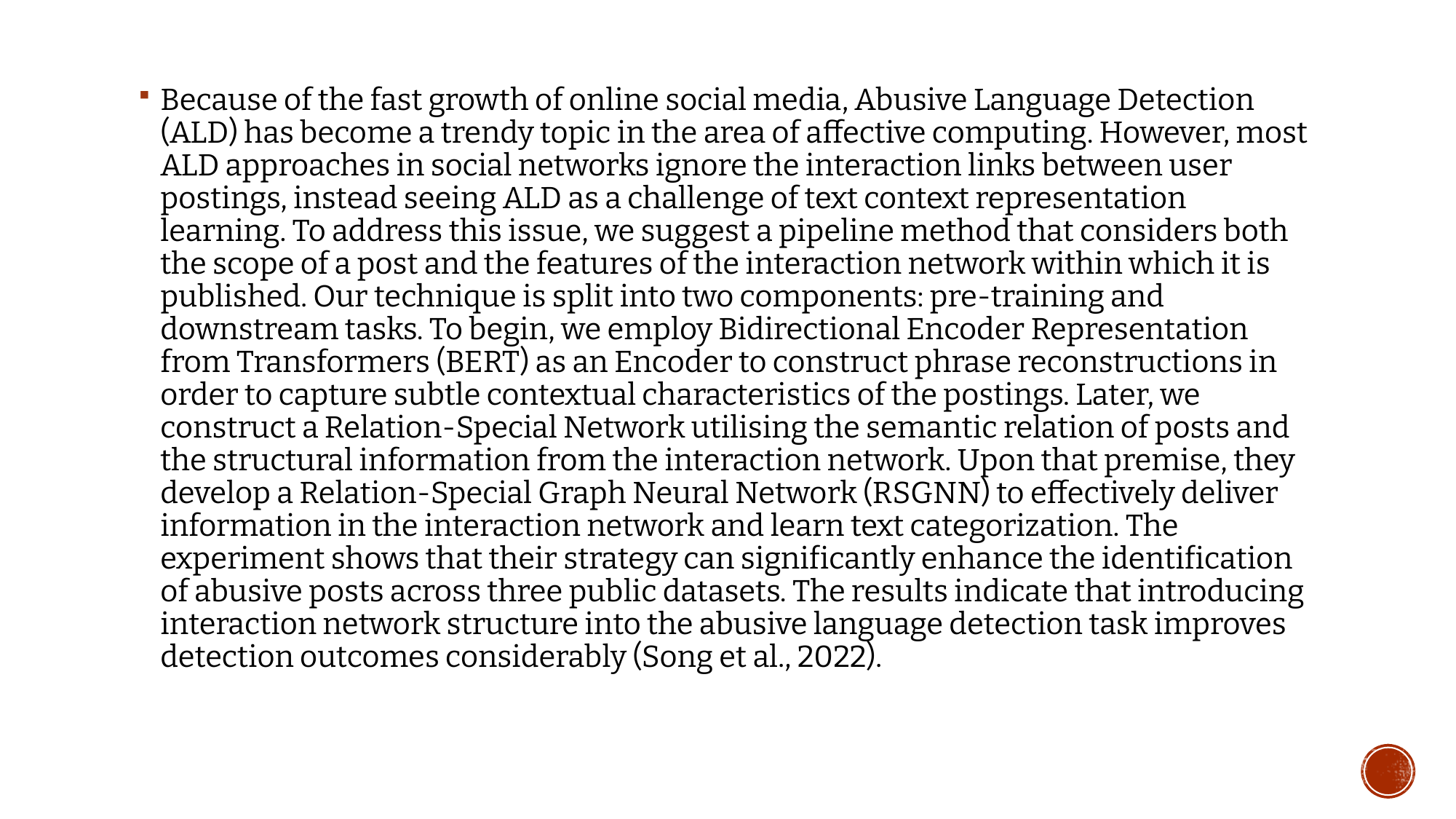

Because of the fast growth of online social media, Abusive Language Detection (ALD) has become a trendy topic in the area of affective computing. However, most ALD approaches in social networks ignore the interaction links between user postings, instead seeing ALD as a challenge of text context representation learning. To address this issue, we suggest a pipeline method that considers both the scope of a post and the features of the interaction network within which it is published. Our technique is split into two components: pre-training and downstream tasks. To begin, we employ Bidirectional Encoder Representation from Transformers (BERT) as an Encoder to construct phrase reconstructions in order to capture subtle contextual characteristics of the postings. Later, we construct a Relation-Special Network utilising the semantic relation of posts and the structural information from the interaction network. Upon that premise, they develop a Relation-Special Graph Neural Network (RSGNN) to effectively deliver information in the interaction network and learn text categorization. The experiment shows that their strategy can significantly enhance the identification of abusive posts across three public datasets. The results indicate that introducing interaction network structure into the abusive language detection task improves detection outcomes considerably (Song et al., 2022).